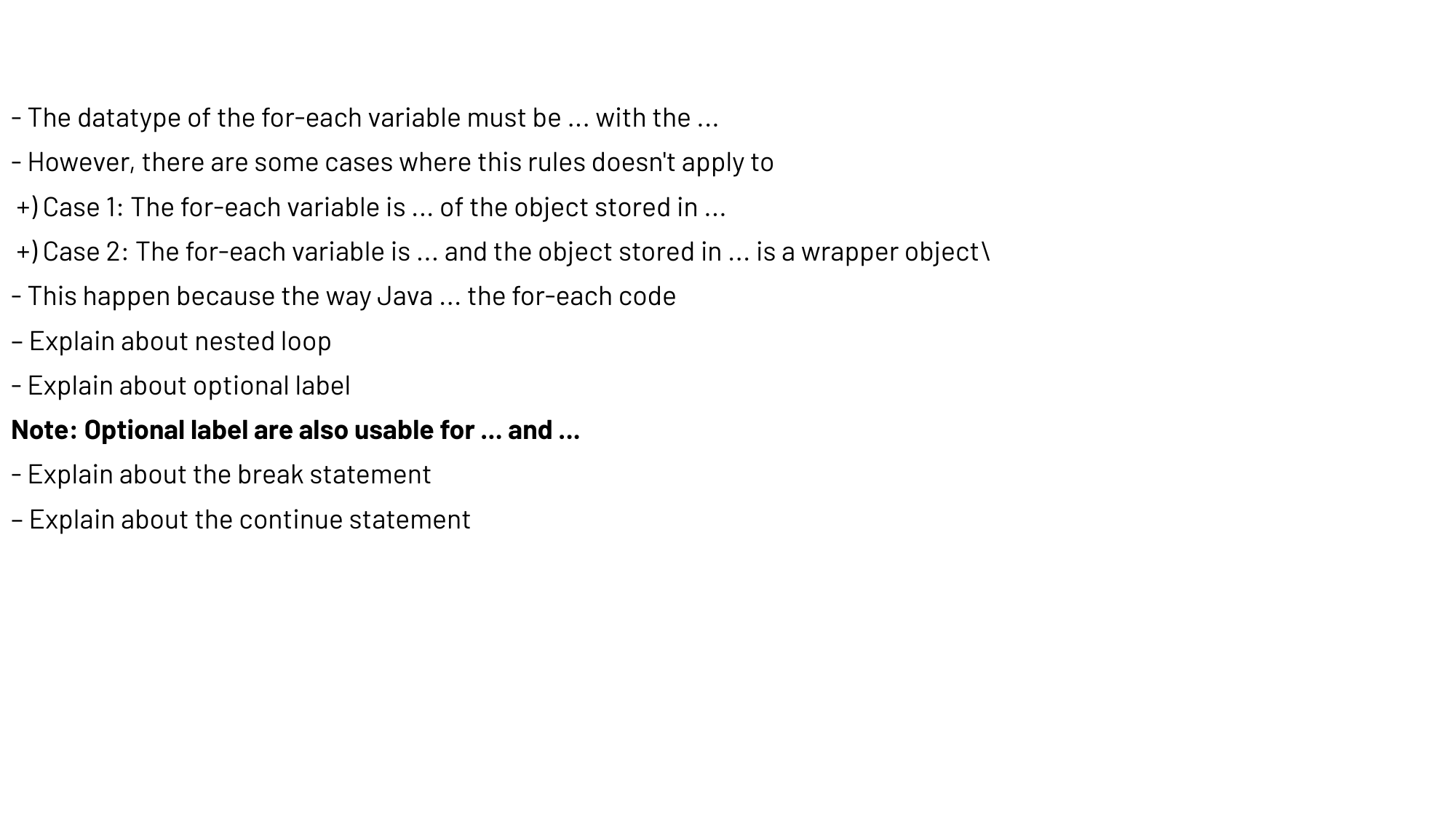

- The datatype of the for-each variable must be ... with the ...
- However, there are some cases where this rules doesn't apply to
 +) Case 1: The for-each variable is ... of the object stored in ...
 +) Case 2: The for-each variable is ... and the object stored in ... is a wrapper object\
- This happen because the way Java ... the for-each code
– Explain about nested loop
- Explain about optional label
Note: Optional label are also usable for ... and ...
- Explain about the break statement
– Explain about the continue statement